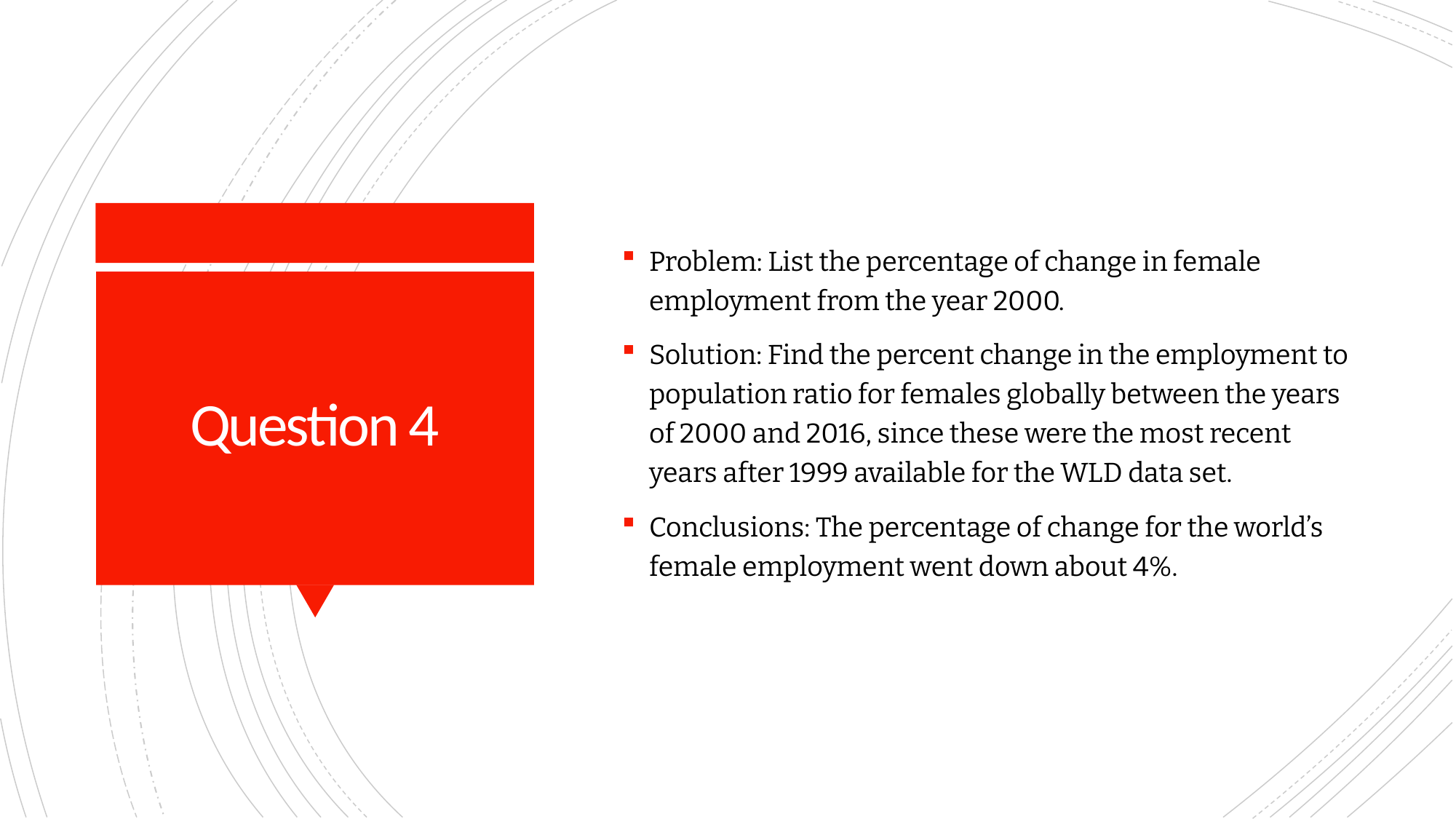

Problem: List the percentage of change in female employment from the year 2000.
Solution: Find the percent change in the employment to population ratio for females globally between the years of 2000 and 2016, since these were the most recent years after 1999 available for the WLD data set.
Conclusions: The percentage of change for the world’s female employment went down about 4%.
# Question 4